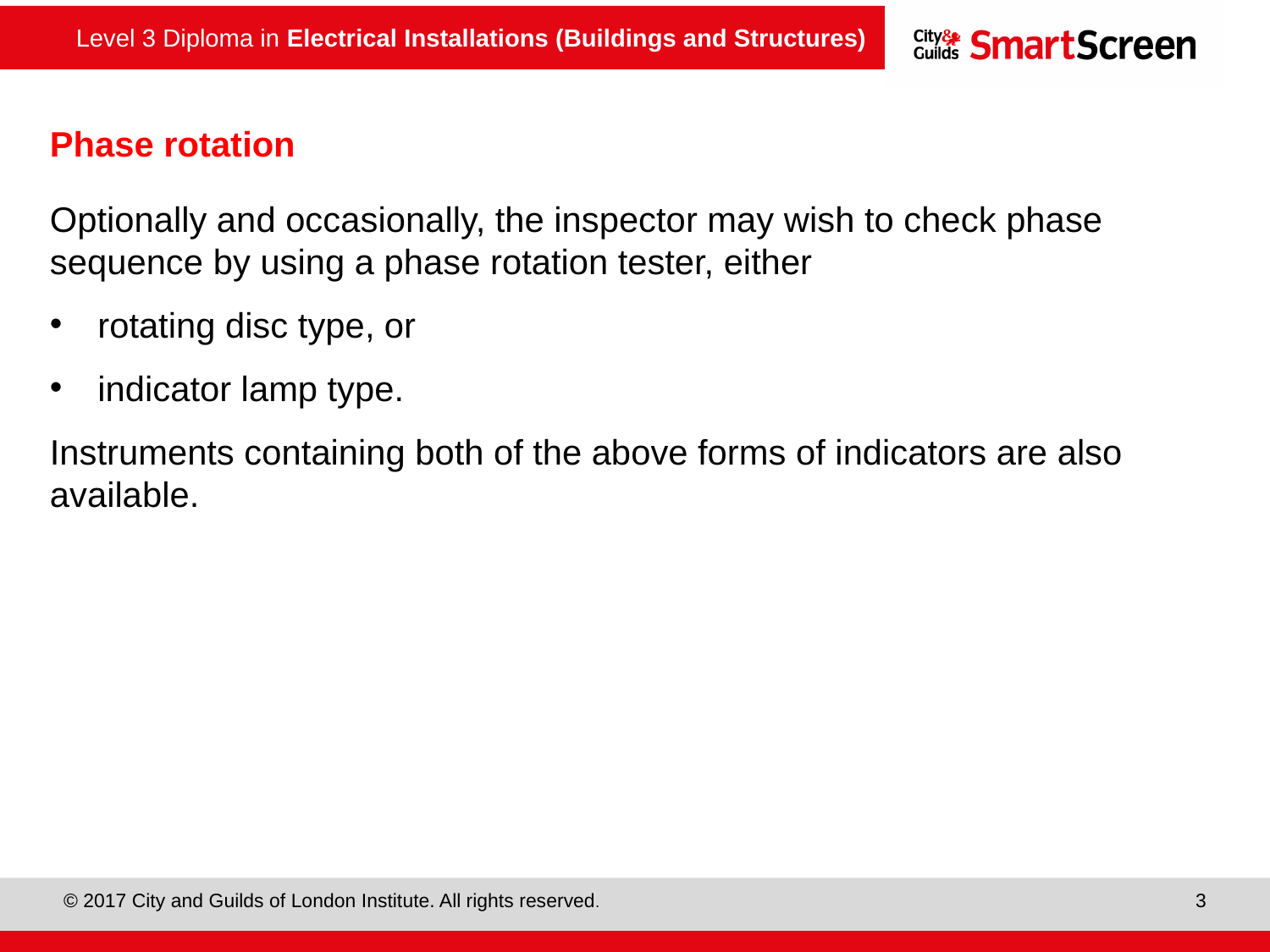

# Phase rotation
Optionally and occasionally, the inspector may wish to check phase sequence by using a phase rotation tester, either
rotating disc type, or
indicator lamp type.
Instruments containing both of the above forms of indicators are also available.